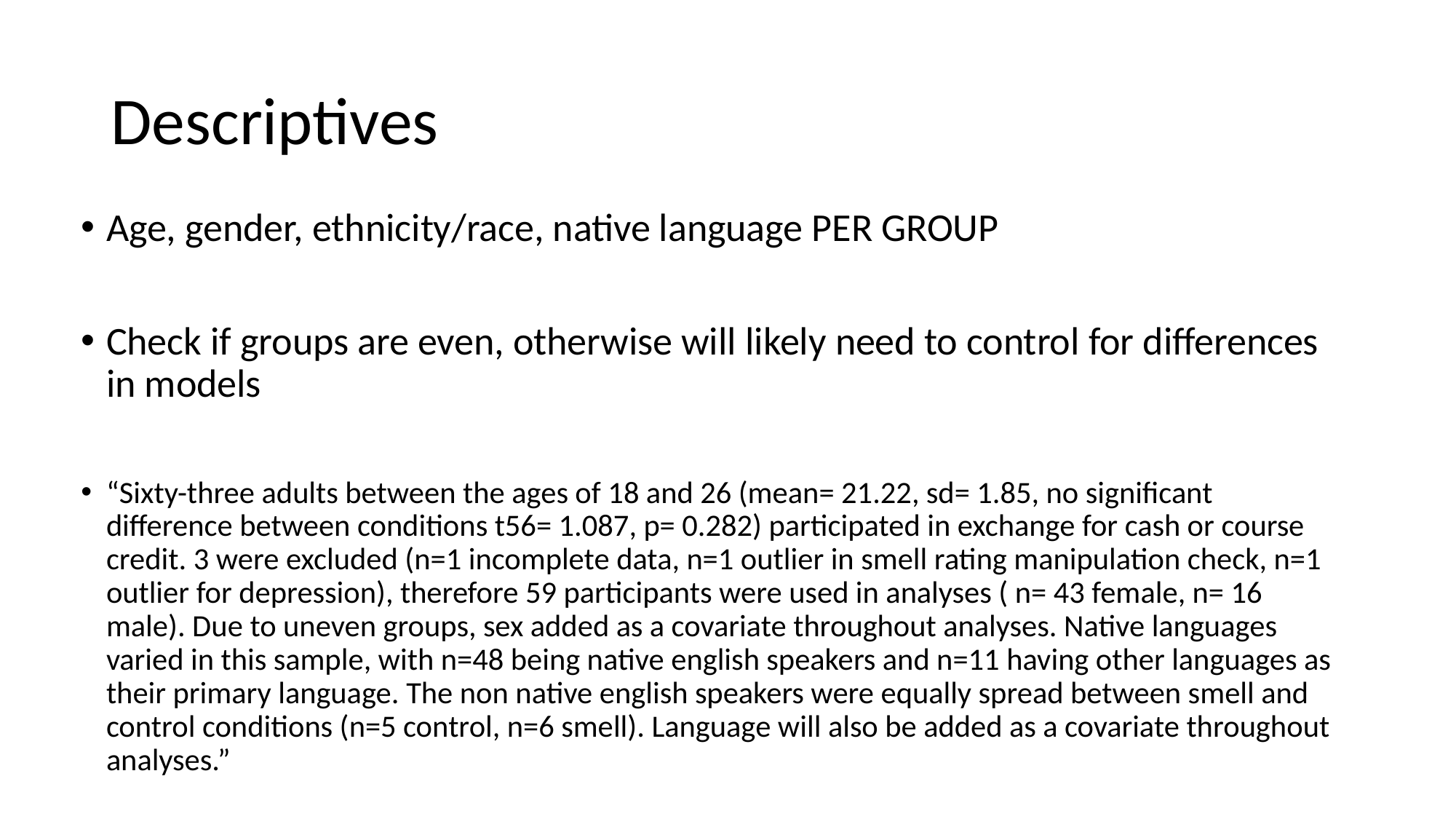

# Descriptives
Age, gender, ethnicity/race, native language PER GROUP

Check if groups are even, otherwise will likely need to control for differences in models

“Sixty-three adults between the ages of 18 and 26 (mean= 21.22, sd= 1.85, no significant difference between conditions t56= 1.087, p= 0.282) participated in exchange for cash or course credit. 3 were excluded (n=1 incomplete data, n=1 outlier in smell rating manipulation check, n=1 outlier for depression), therefore 59 participants were used in analyses ( n= 43 female, n= 16 male). Due to uneven groups, sex added as a covariate throughout analyses. Native languages varied in this sample, with n=48 being native english speakers and n=11 having other languages as their primary language. The non native english speakers were equally spread between smell and control conditions (n=5 control, n=6 smell). Language will also be added as a covariate throughout analyses.”